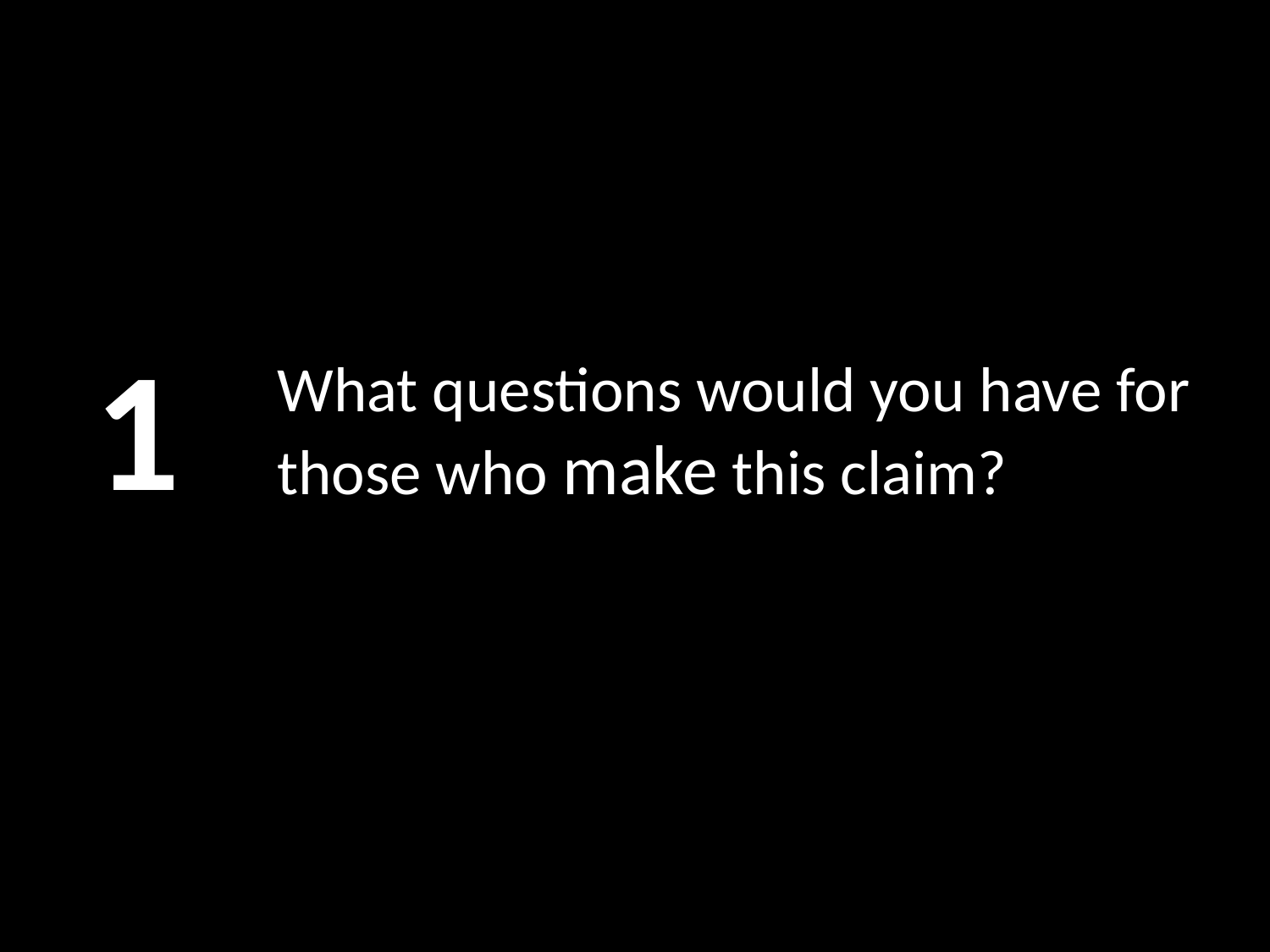

1
# What questions would you have for those who make this claim?